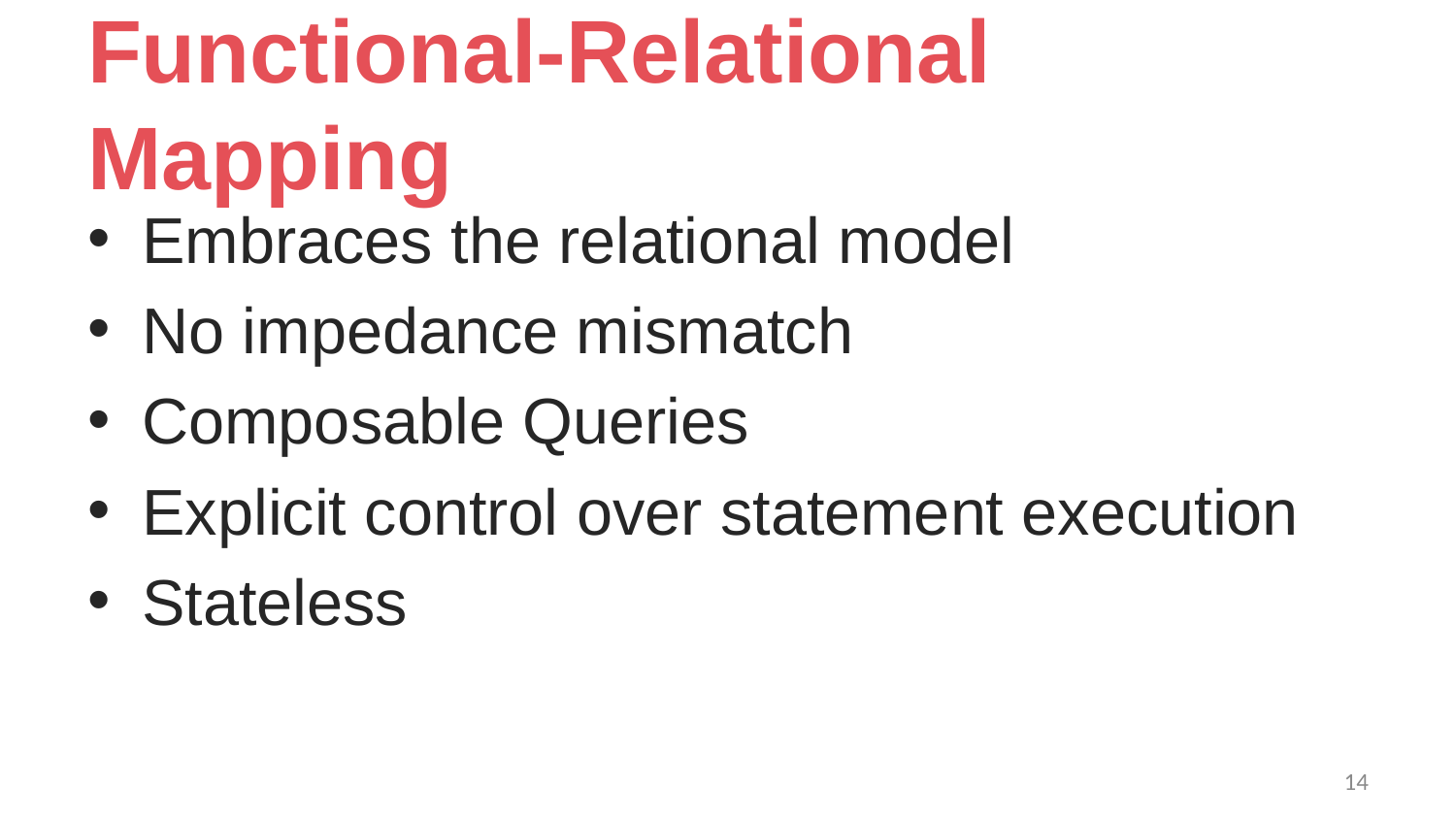

# Functional-Relational Mapping
Embraces the relational model
No impedance mismatch
Composable Queries
Explicit control over statement execution
Stateless
14